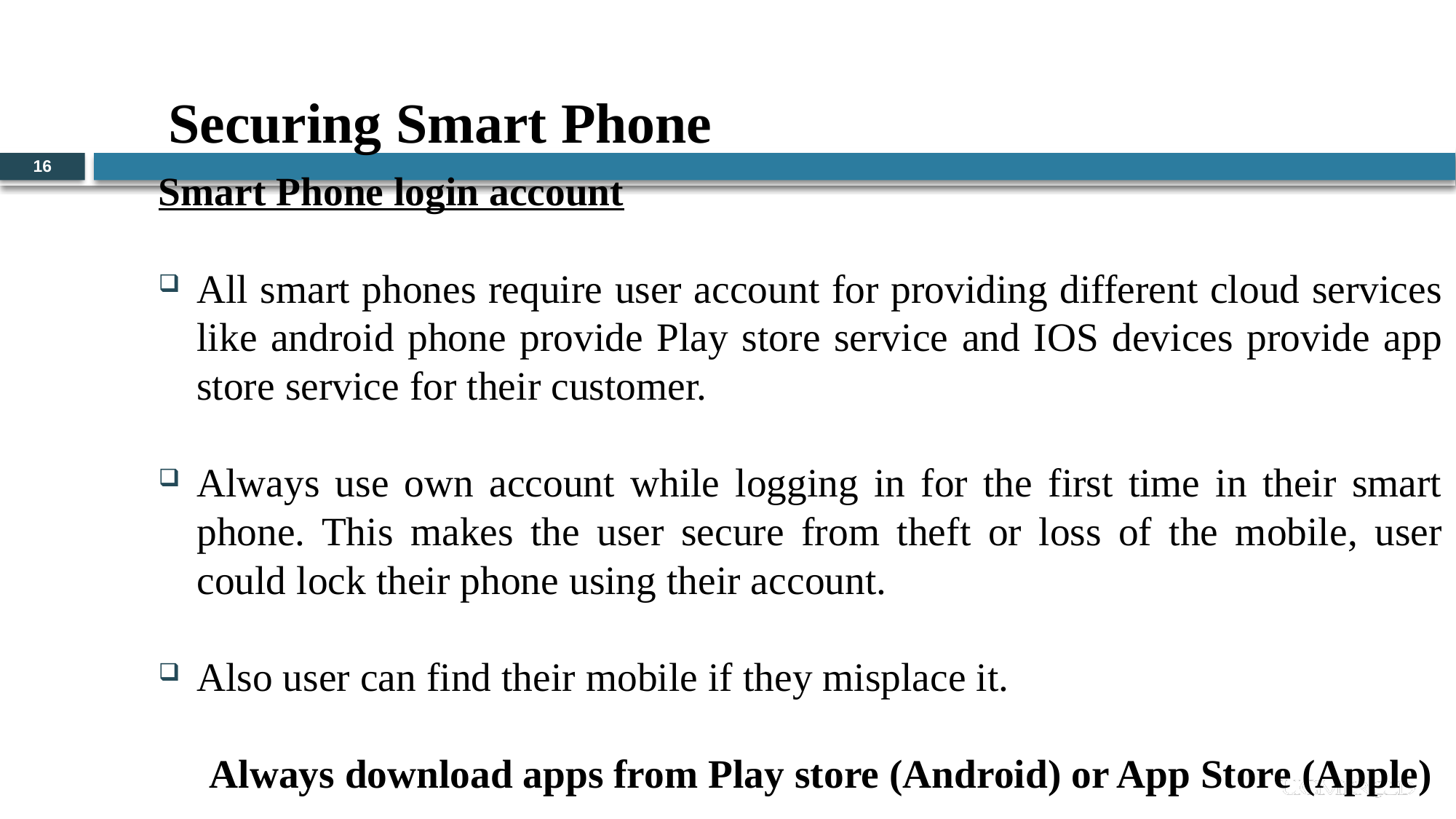

Securing Smart Phone
16
Smart Phone login account
All smart phones require user account for providing different cloud services like android phone provide Play store service and IOS devices provide app store service for their customer.
Always use own account while logging in for the first time in their smart phone. This makes the user secure from theft or loss of the mobile, user could lock their phone using their account.
Also user can find their mobile if they misplace it.
     Always download apps from Play store (Android) or App Store (Apple)